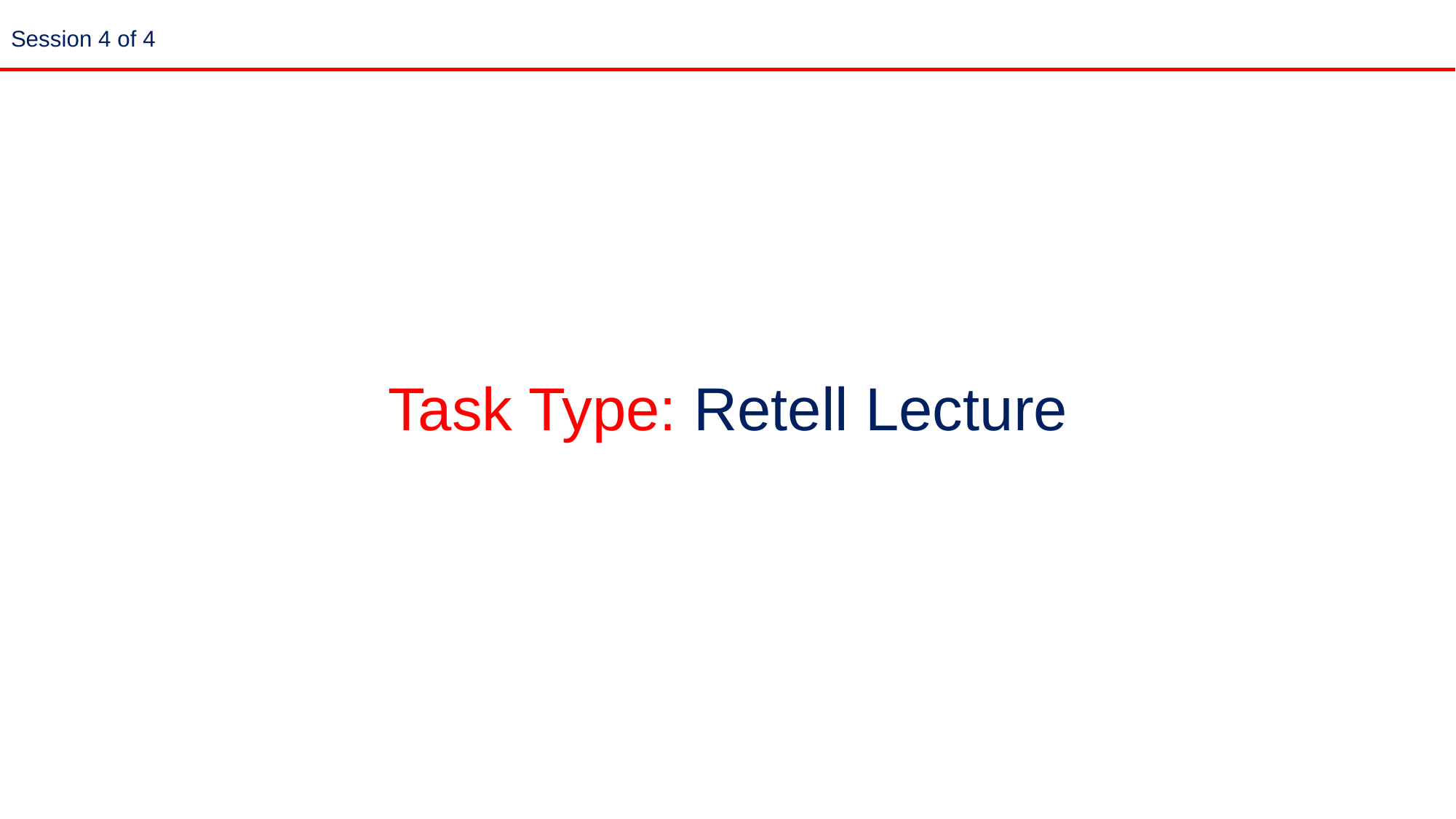

Session 4 of 4
# Task Type: Retell Lecture